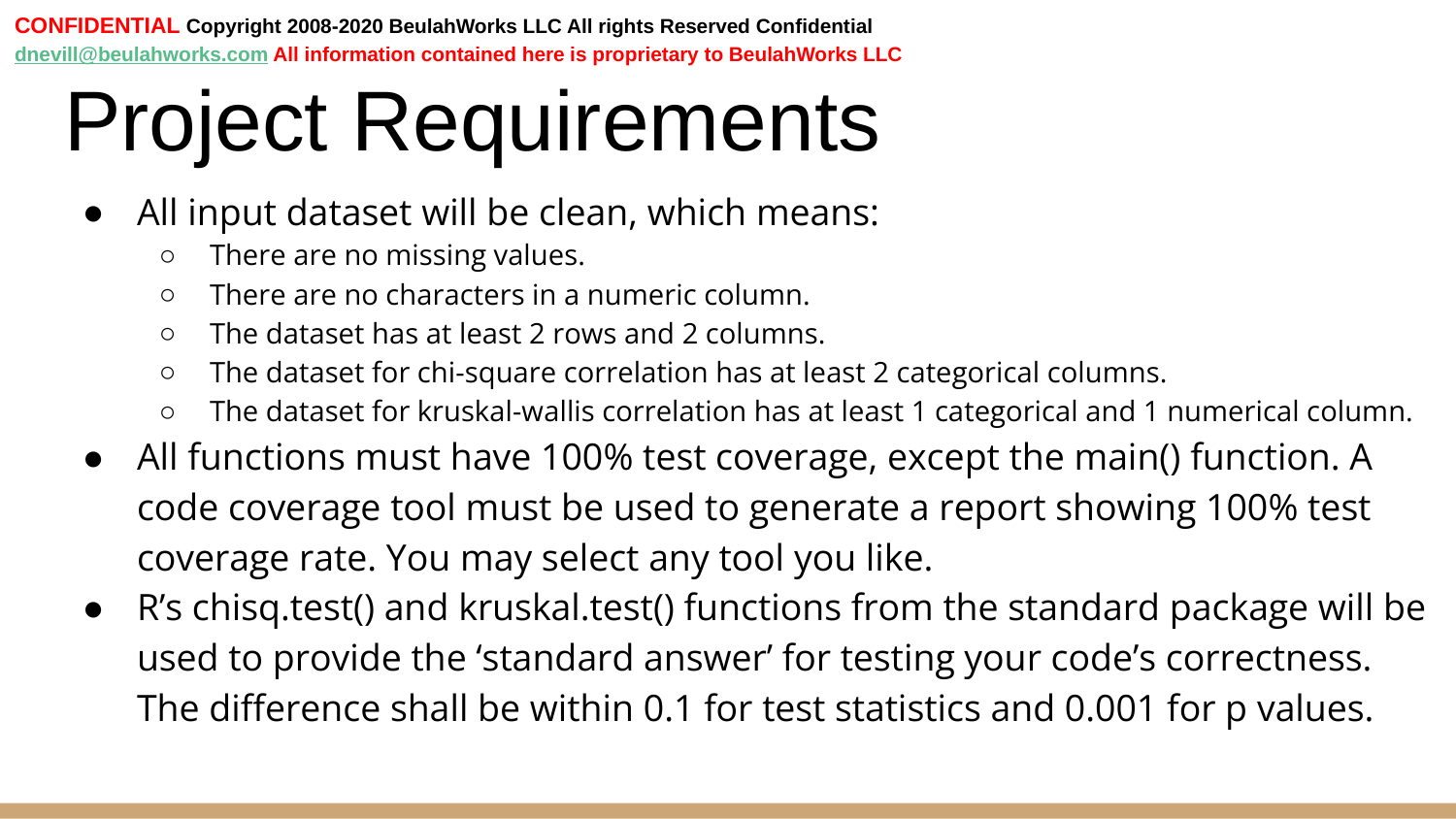

CONFIDENTIAL Copyright 2008-2020 BeulahWorks LLC All rights Reserved Confidential dnevill@beulahworks.com All information contained here is proprietary to BeulahWorks LLC
# Project Requirements
All input dataset will be clean, which means:
There are no missing values.
There are no characters in a numeric column.
The dataset has at least 2 rows and 2 columns.
The dataset for chi-square correlation has at least 2 categorical columns.
The dataset for kruskal-wallis correlation has at least 1 categorical and 1 numerical column.
All functions must have 100% test coverage, except the main() function. A code coverage tool must be used to generate a report showing 100% test coverage rate. You may select any tool you like.
R’s chisq.test() and kruskal.test() functions from the standard package will be used to provide the ‘standard answer’ for testing your code’s correctness. The difference shall be within 0.1 for test statistics and 0.001 for p values.